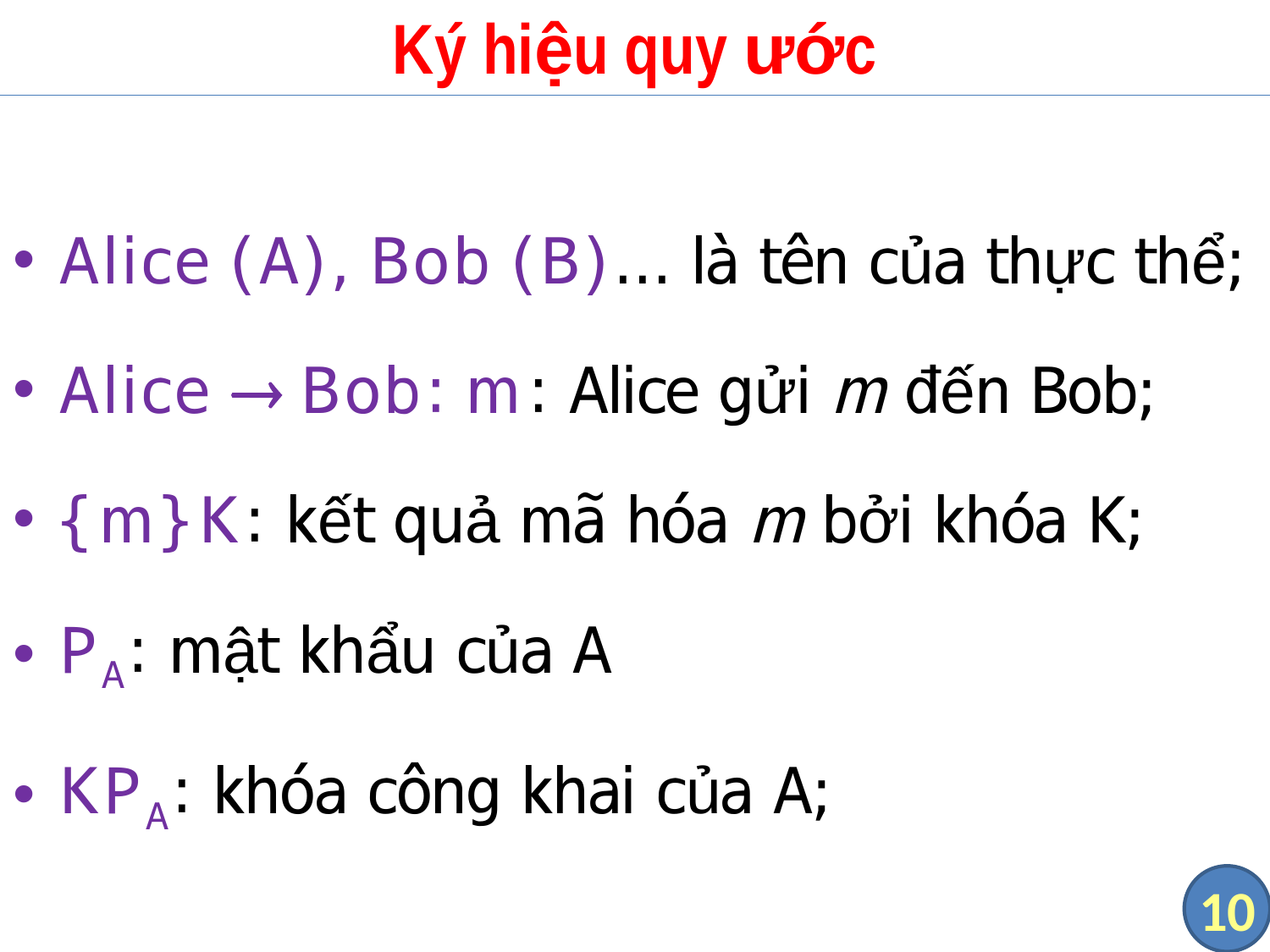

# Ký hiệu quy ước
Alice (A), Bob (B)... là tên của thực thể;
Alice → Bob: m: Alice gửi m đến Bob;
{m}K: kết quả mã hóa m bởi khóa K;
PA: mật khẩu của A
KPA: khóa công khai của A;
10